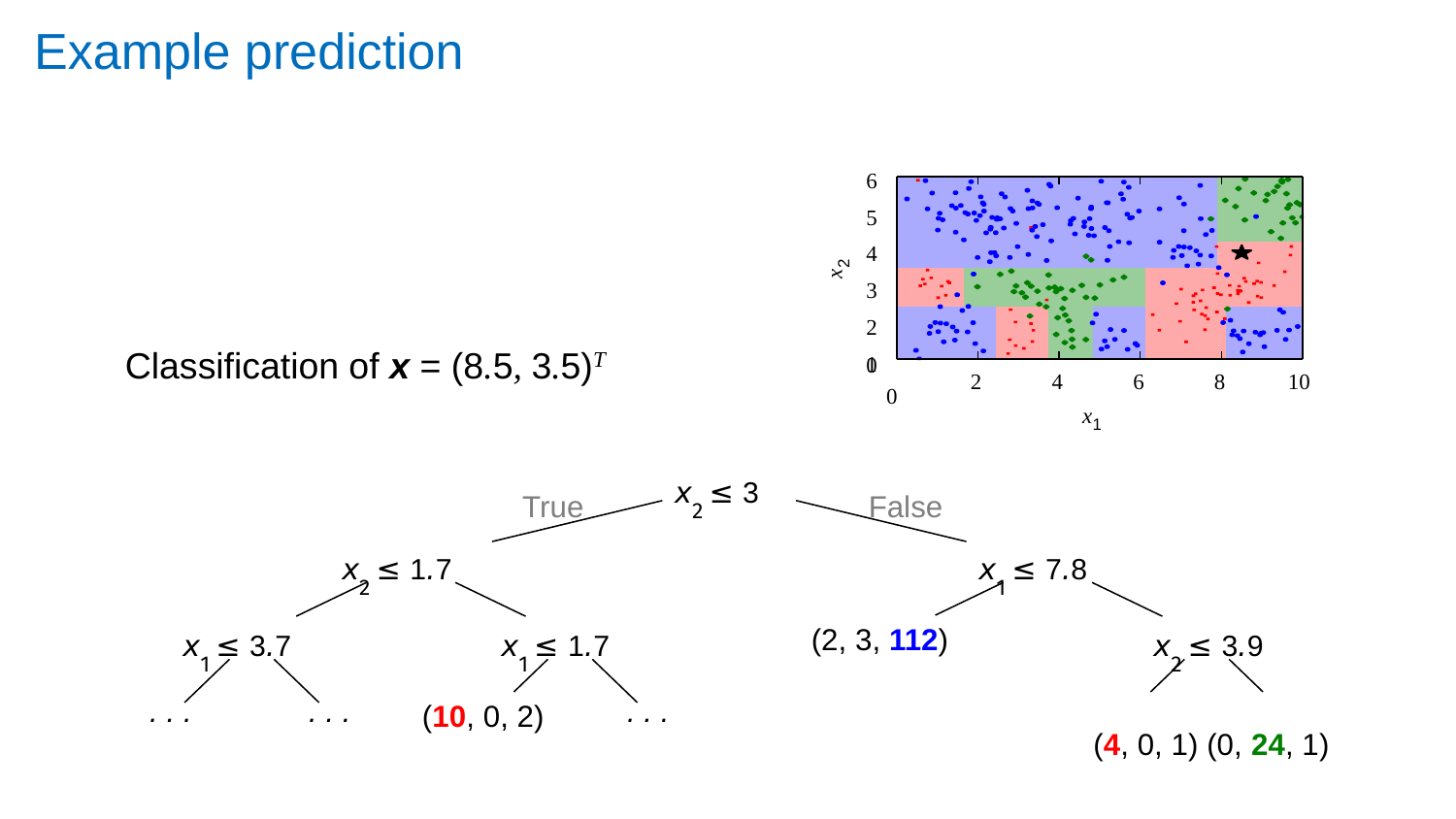

# Example prediction
6
5
4
3
2
1

x2
Classification of x = (8.5, 3.5)T
0
0
2
4
6
8
10
x1
x2 ≤ 3
True
False

x2 ≤ 1.7
x1 ≤ 7.8

(2, 3, 112)
x1 ≤ 3.7
x1 ≤ 1.7
x2 ≤ 3.9

(4, 0, 1) (0, 24, 1)

. . .
. . .
. . .
(10, 0, 2)